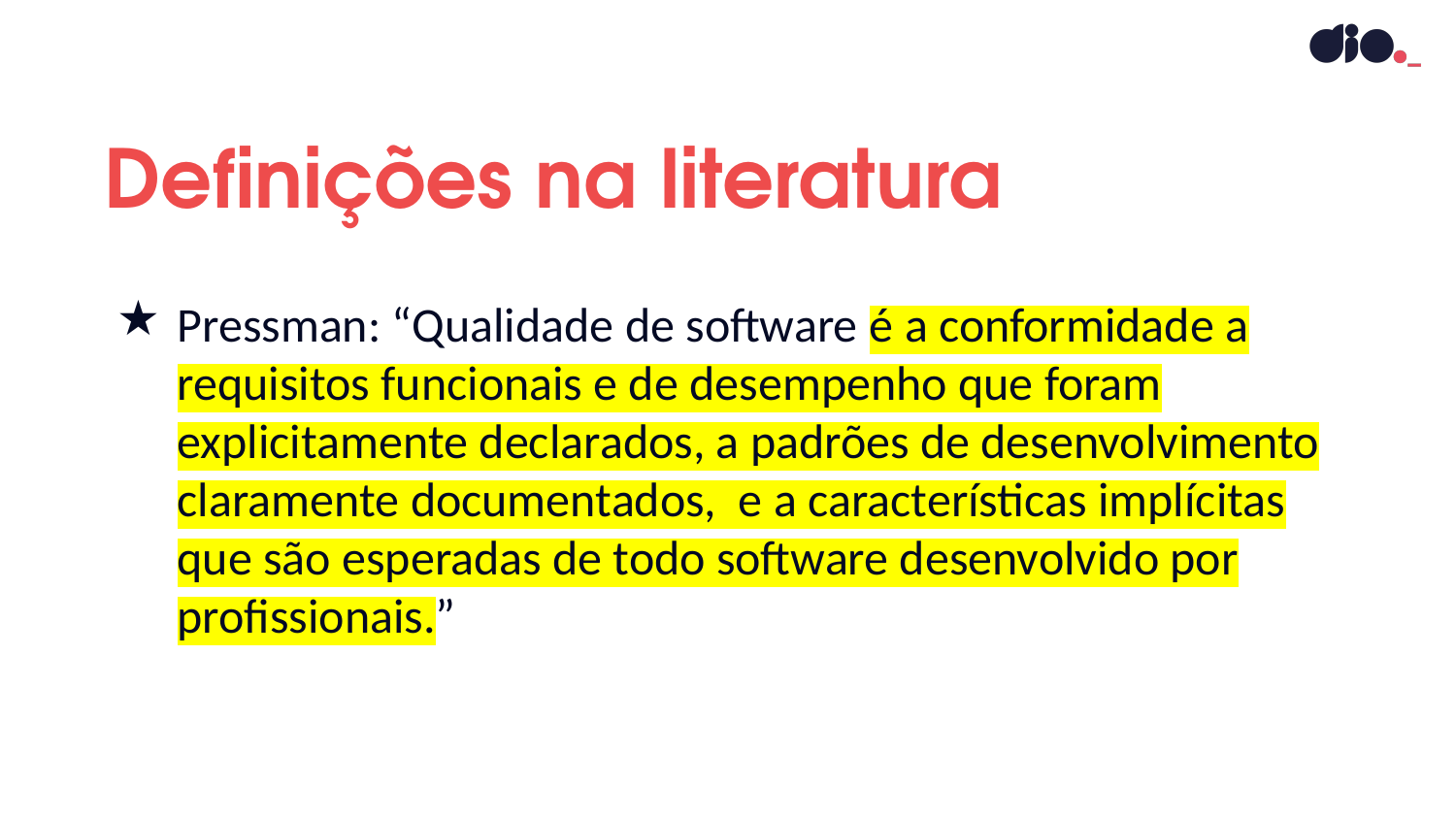

Definições na literatura
Pressman: “Qualidade de software é a conformidade a requisitos funcionais e de desempenho que foram explicitamente declarados, a padrões de desenvolvimento claramente documentados,  e a características implícitas que são esperadas de todo software desenvolvido por profissionais.”